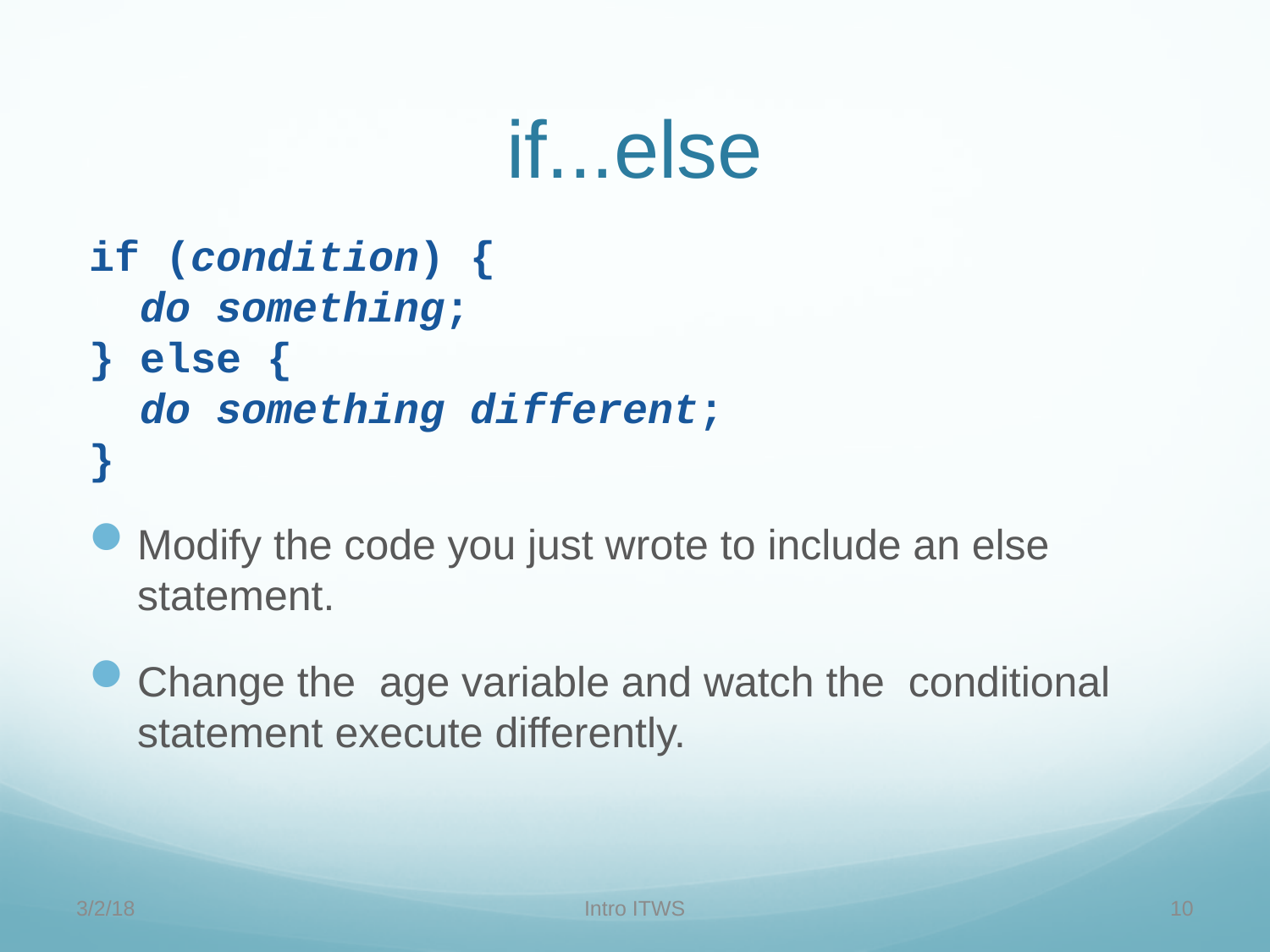

# if...else
if (condition) {
  do something;
} else {
  do something different;
}
Modify the code you just wrote to include an else statement.
Change the  age variable and watch the  conditional statement execute differently.
3/2/18
Intro ITWS
10